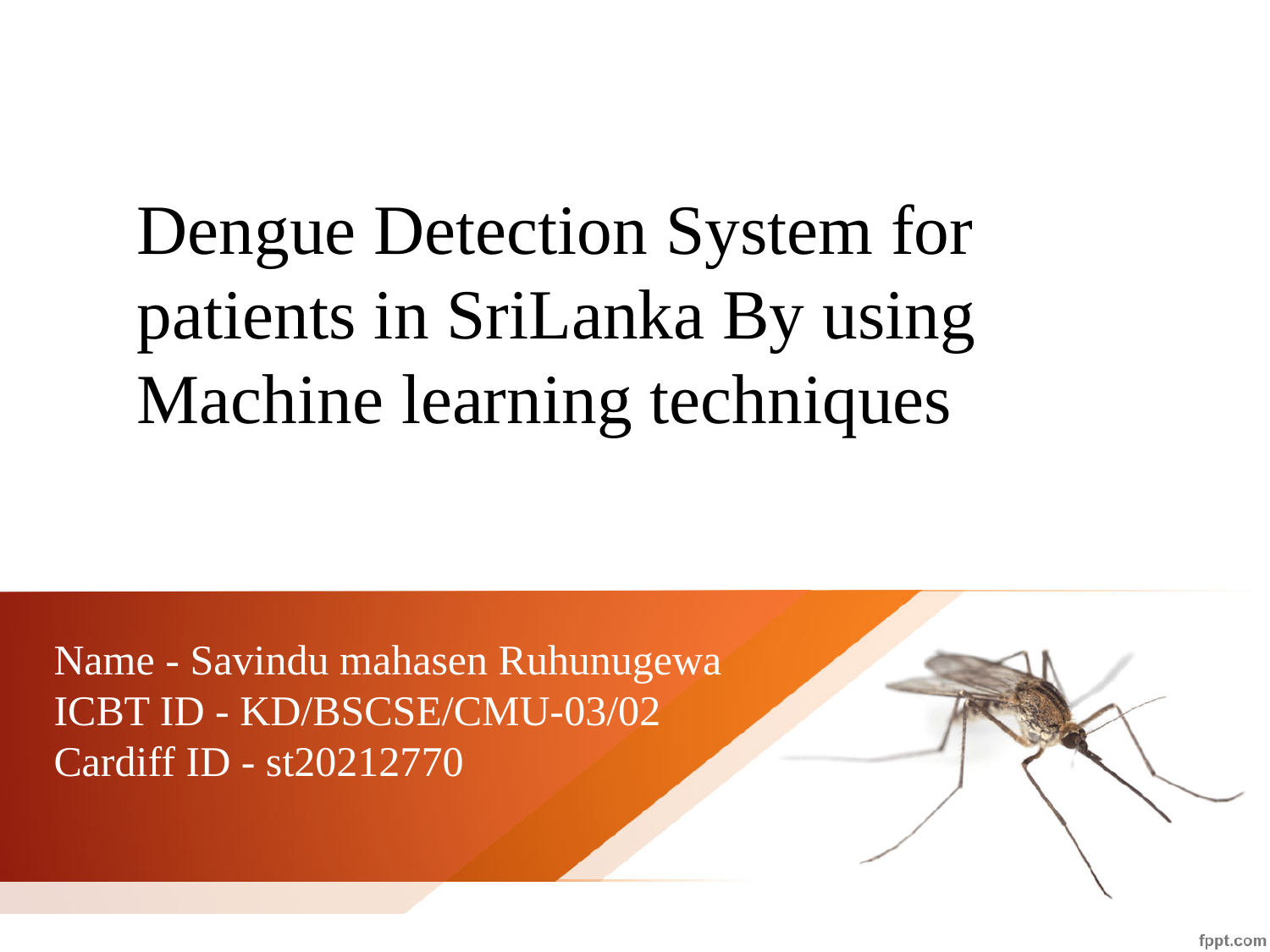

Dengue Detection System for patients in SriLanka By using Machine learning techniques
# Name - Savindu mahasen Ruhunugewa ICBT ID - KD/BSCSE/CMU-03/02 Cardiff ID - st20212770